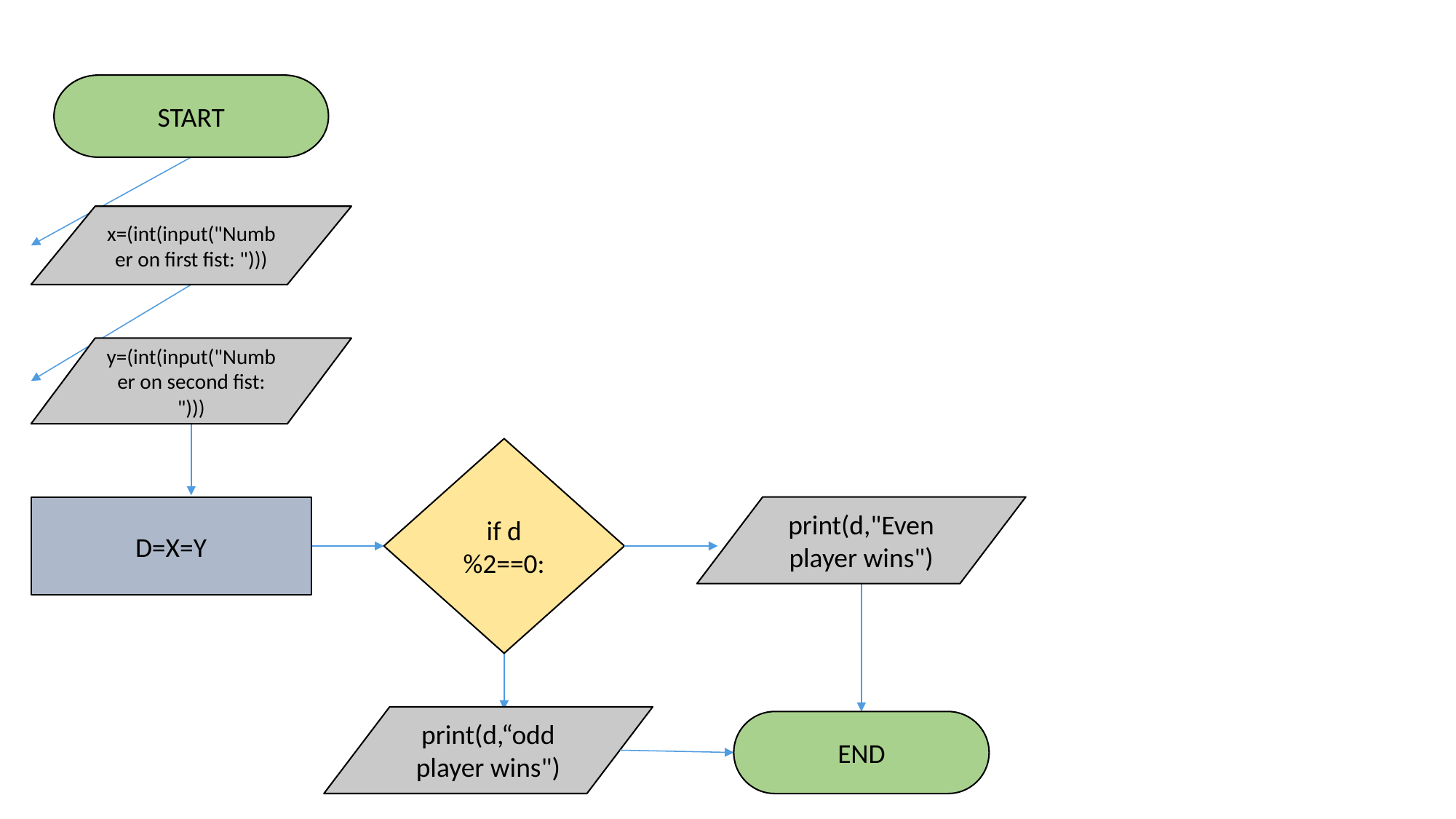

START
x=(int(input("Number on first fist: ")))
y=(int(input("Number on second fist: ")))
if d%2==0:
D=X=Y
print(d,"Even player wins")
print(d,“odd player wins")
END